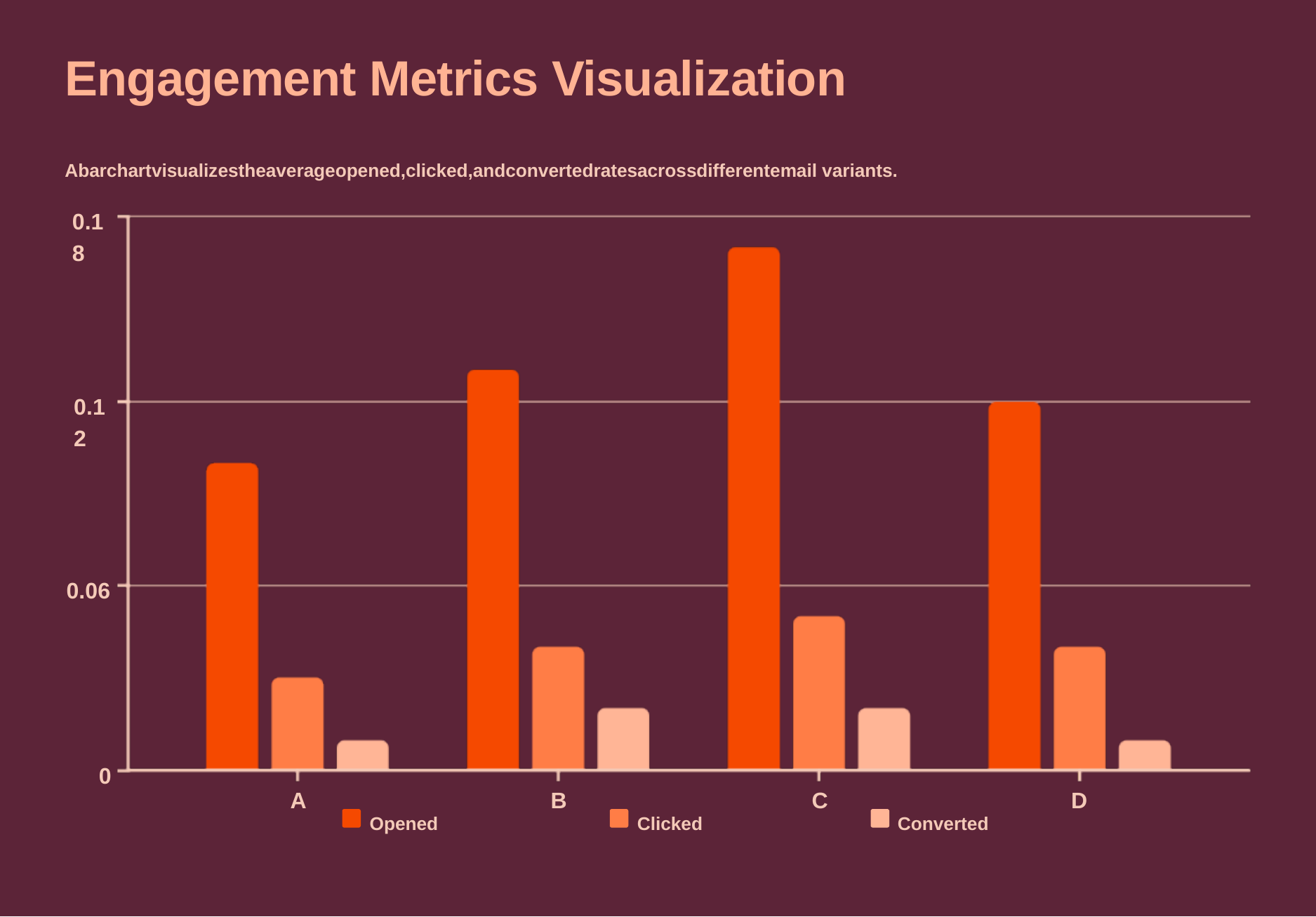

Engagement Metrics Visualization

Abarchartvisualizestheaverageopened,clicked,andconvertedratesacrossdifferentemail variants.
0.18

0.12
0.06
0
A
B
C
D
Opened
Clicked
Converted